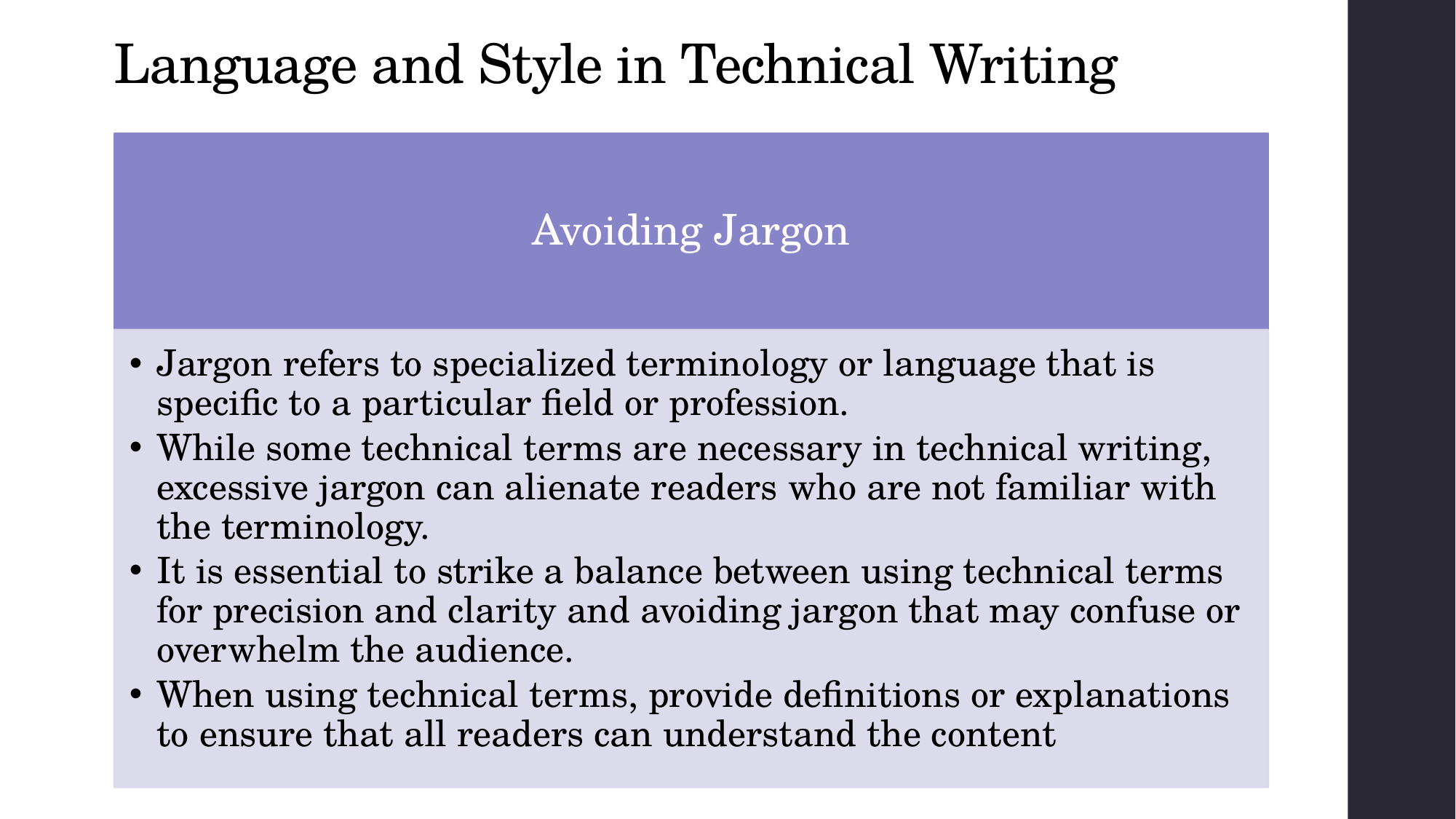

# Language and Style in Technical Writing
Avoiding Jargon
Jargon refers to specialized terminology or language that is specific to a particular field or profession.
While some technical terms are necessary in technical writing, excessive jargon can alienate readers who are not familiar with the terminology.
It is essential to strike a balance between using technical terms for precision and clarity and avoiding jargon that may confuse or overwhelm the audience.
When using technical terms, provide definitions or explanations to ensure that all readers can understand the content